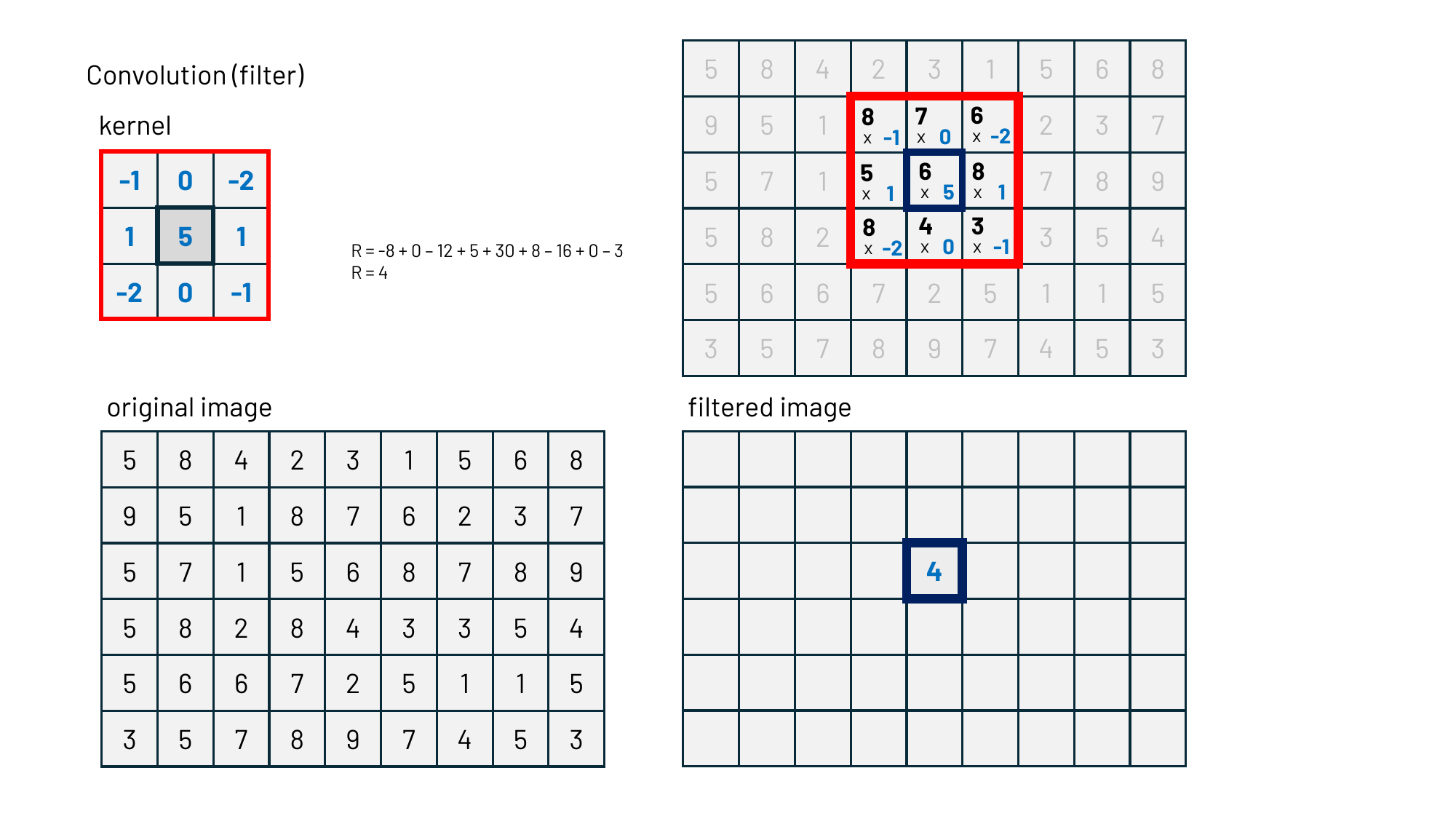

5
8
4
2
3
1
5
6
8
Convolution (filter)
6
7
8

9
5
1

2
3
7
kernel
-2
0
-1
x
x
x
8
6

-1
0
-2
5
5
7
1

7
8
9
1
5
1
x
x
x
3
4
8
1
5
1
5
8
2

3
5
4
-1
0
-2
x
x
x
R = -8 + 0 – 12 + 5 + 30 + 8 – 16 + 0 – 3
R = 4
-2
0
-1
5
6
6
7
2
5
1
1
5
3
5
7
8
9
7
4
5
3
filtered image
original image

5
8
4
2
3
1
5
6
8

9
5
1
8
7
6
2
3
7
4

5
7
1
5
6
8
7
8
9

5
8
2
8
4
3
3
5
4

5
6
6
7
2
5
1
1
5

3
5
7
8
9
7
4
5
3